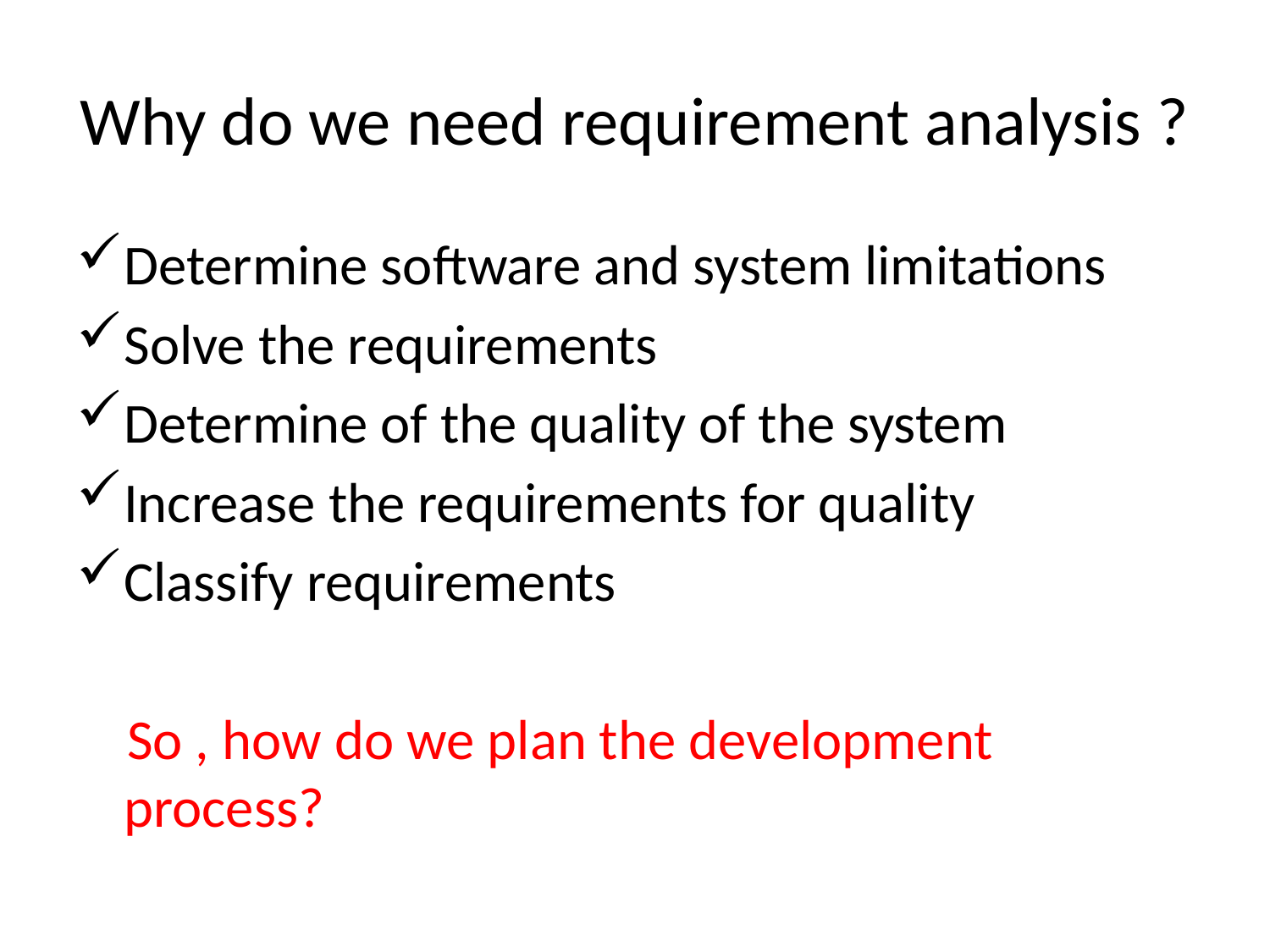

# Why do we need requirement analysis ?
Determine software and system limitations
Solve the requirements
Determine of the quality of the system
Increase the requirements for quality
Classify requirements

    So , how do we plan the development process?